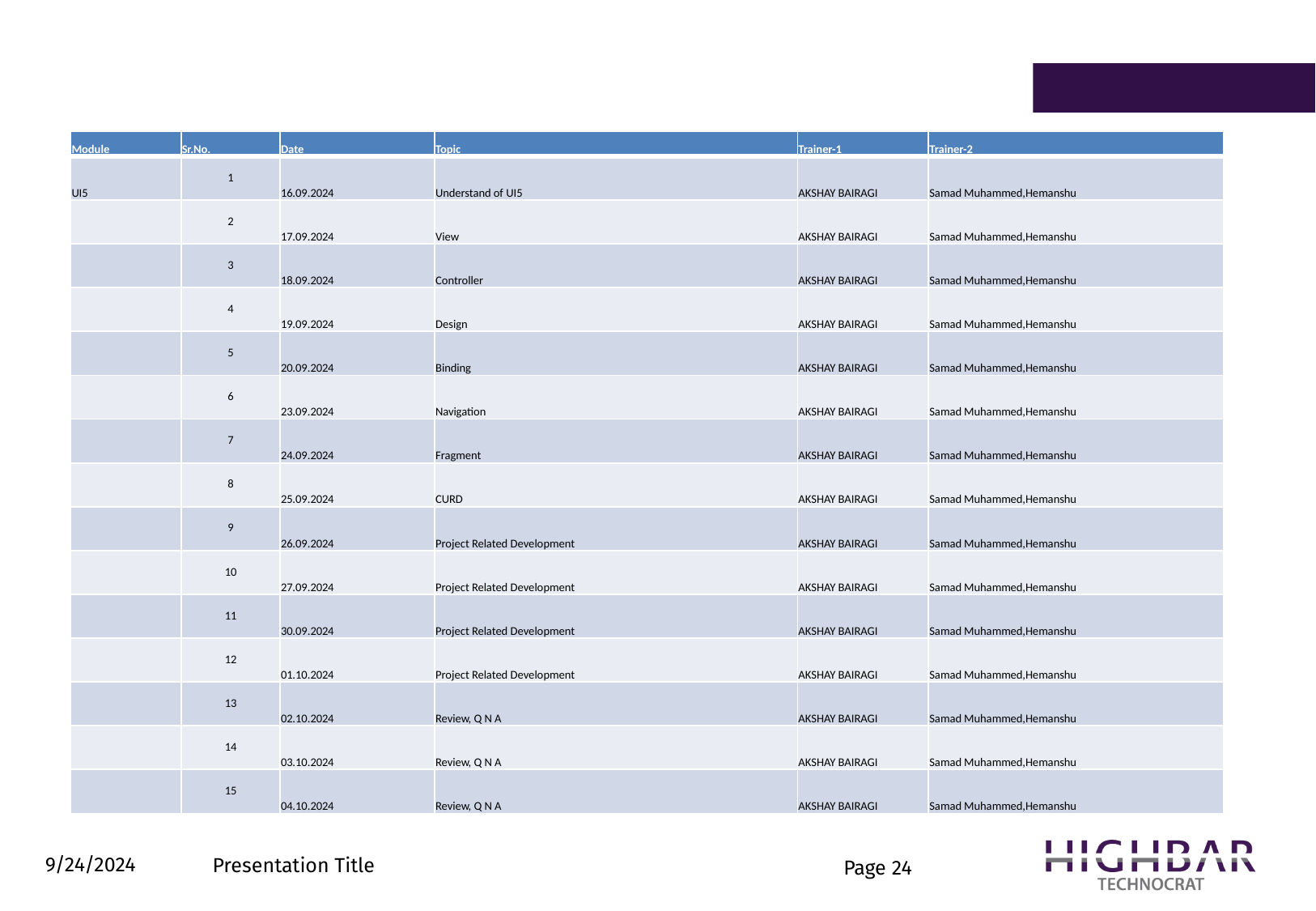

| Module | Sr.No. | Date | Topic | Trainer-1 | Trainer-2 |
| --- | --- | --- | --- | --- | --- |
| UI5 | 1 | 16.09.2024 | Understand of UI5 | AKSHAY BAIRAGI | Samad Muhammed,Hemanshu |
|  | 2 | 17.09.2024 | View | AKSHAY BAIRAGI | Samad Muhammed,Hemanshu |
|  | 3 | 18.09.2024 | Controller | AKSHAY BAIRAGI | Samad Muhammed,Hemanshu |
|  | 4 | 19.09.2024 | Design | AKSHAY BAIRAGI | Samad Muhammed,Hemanshu |
|  | 5 | 20.09.2024 | Binding | AKSHAY BAIRAGI | Samad Muhammed,Hemanshu |
|  | 6 | 23.09.2024 | Navigation | AKSHAY BAIRAGI | Samad Muhammed,Hemanshu |
|  | 7 | 24.09.2024 | Fragment | AKSHAY BAIRAGI | Samad Muhammed,Hemanshu |
|  | 8 | 25.09.2024 | CURD | AKSHAY BAIRAGI | Samad Muhammed,Hemanshu |
|  | 9 | 26.09.2024 | Project Related Development | AKSHAY BAIRAGI | Samad Muhammed,Hemanshu |
|  | 10 | 27.09.2024 | Project Related Development | AKSHAY BAIRAGI | Samad Muhammed,Hemanshu |
|  | 11 | 30.09.2024 | Project Related Development | AKSHAY BAIRAGI | Samad Muhammed,Hemanshu |
|  | 12 | 01.10.2024 | Project Related Development | AKSHAY BAIRAGI | Samad Muhammed,Hemanshu |
|  | 13 | 02.10.2024 | Review, Q N A | AKSHAY BAIRAGI | Samad Muhammed,Hemanshu |
|  | 14 | 03.10.2024 | Review, Q N A | AKSHAY BAIRAGI | Samad Muhammed,Hemanshu |
|  | 15 | 04.10.2024 | Review, Q N A | AKSHAY BAIRAGI | Samad Muhammed,Hemanshu |